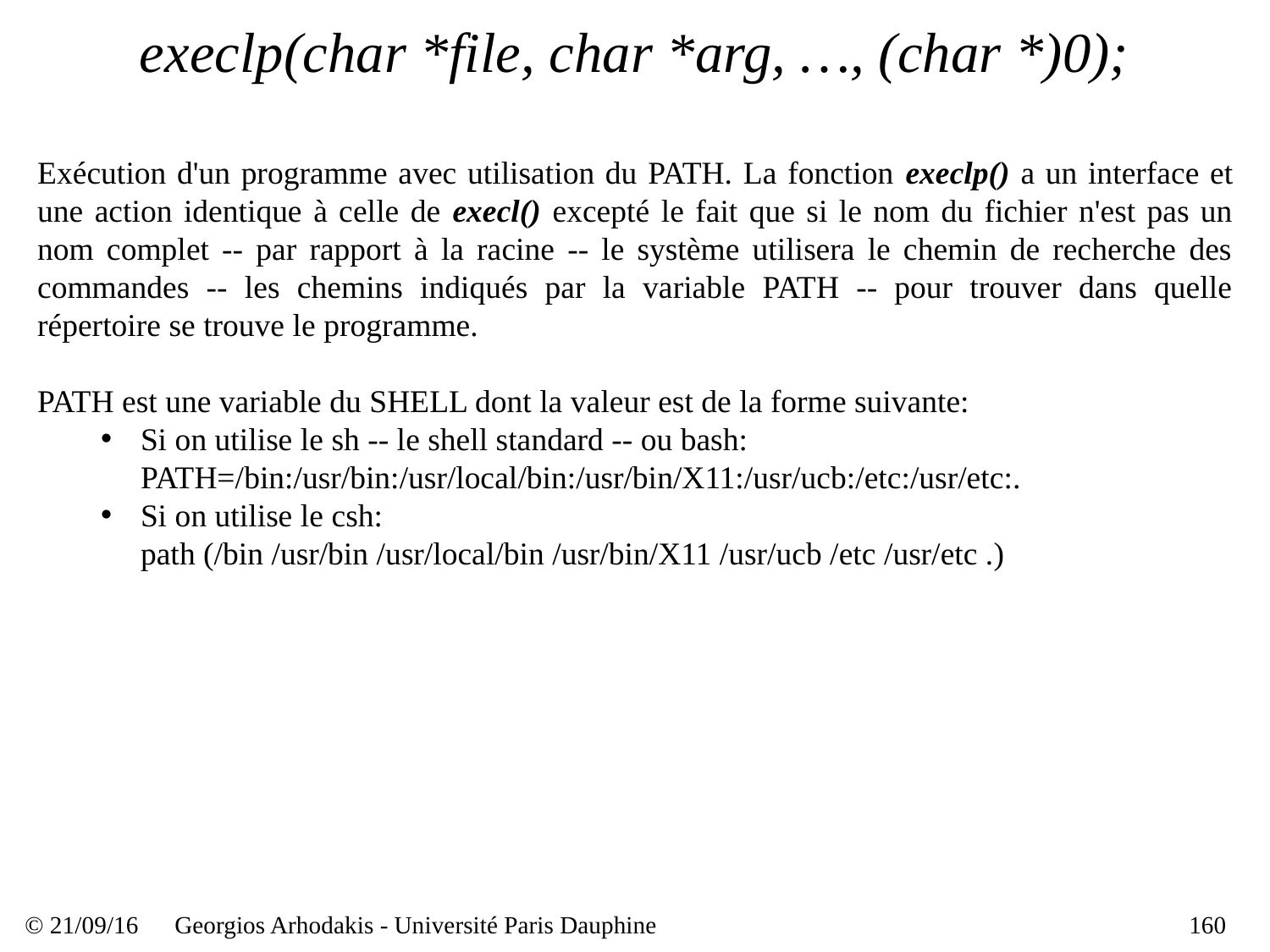

# execlp(char *file, char *arg, …, (char *)0);
Exécution d'un programme avec utilisation du PATH. La fonction execlp() a un interface et une action identique à celle de execl() excepté le fait que si le nom du fichier n'est pas un nom complet -- par rapport à la racine -- le système utilisera le chemin de recherche des commandes -- les chemins indiqués par la variable PATH -- pour trouver dans quelle répertoire se trouve le programme.

PATH est une variable du SHELL dont la valeur est de la forme suivante:
Si on utilise le sh -- le shell standard -- ou bash:
	PATH=/bin:/usr/bin:/usr/local/bin:/usr/bin/X11:/usr/ucb:/etc:/usr/etc:.
Si on utilise le csh:
	path (/bin /usr/bin /usr/local/bin /usr/bin/X11 /usr/ucb /etc /usr/etc .)
© 21/09/16
Georgios Arhodakis - Université Paris Dauphine
160